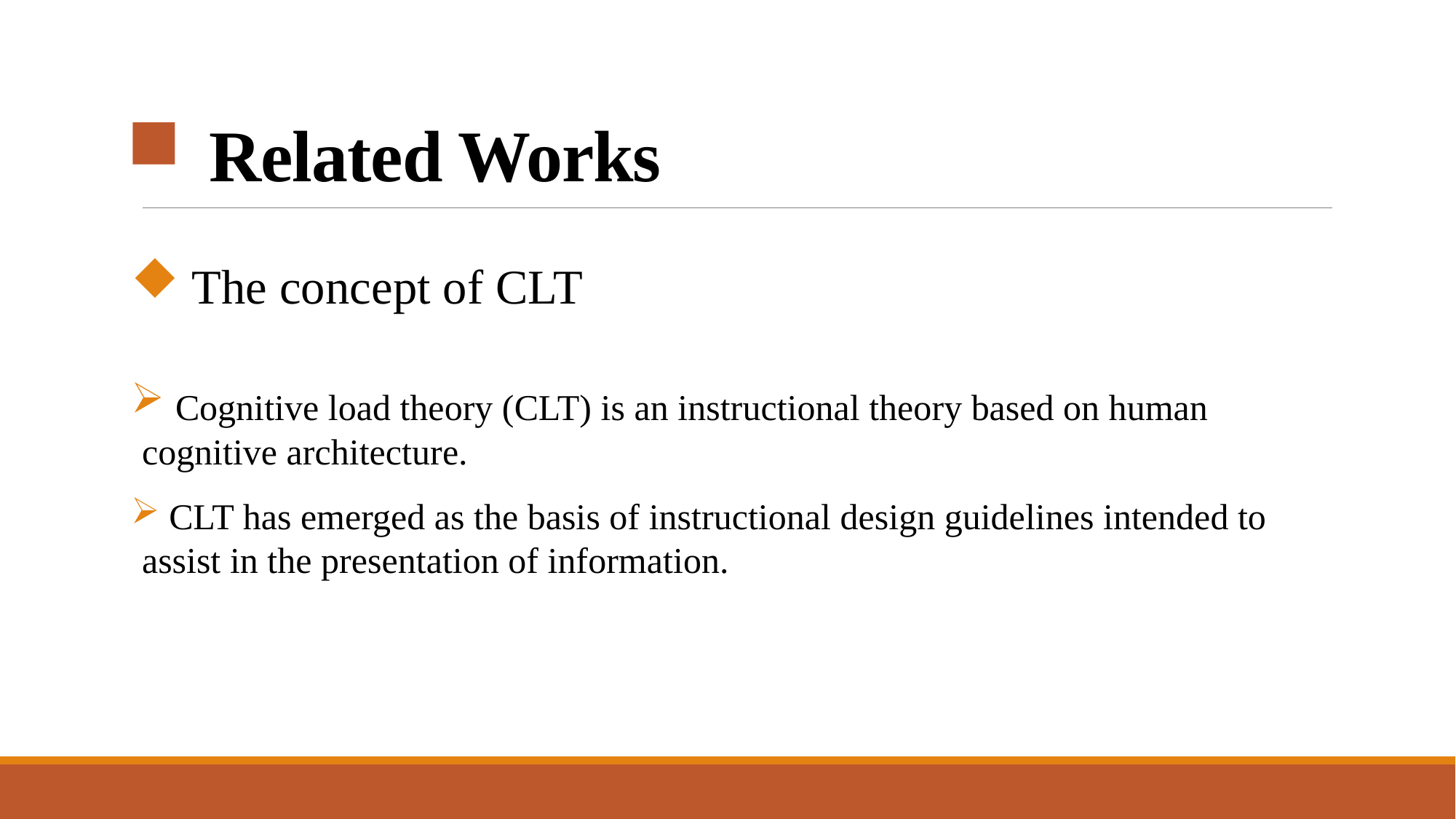

# Related Works
 The concept of CLT

 Cognitive load theory (CLT) is an instructional theory based on human cognitive architecture.
 CLT has emerged as the basis of instructional design guidelines intended to assist in the presentation of information.